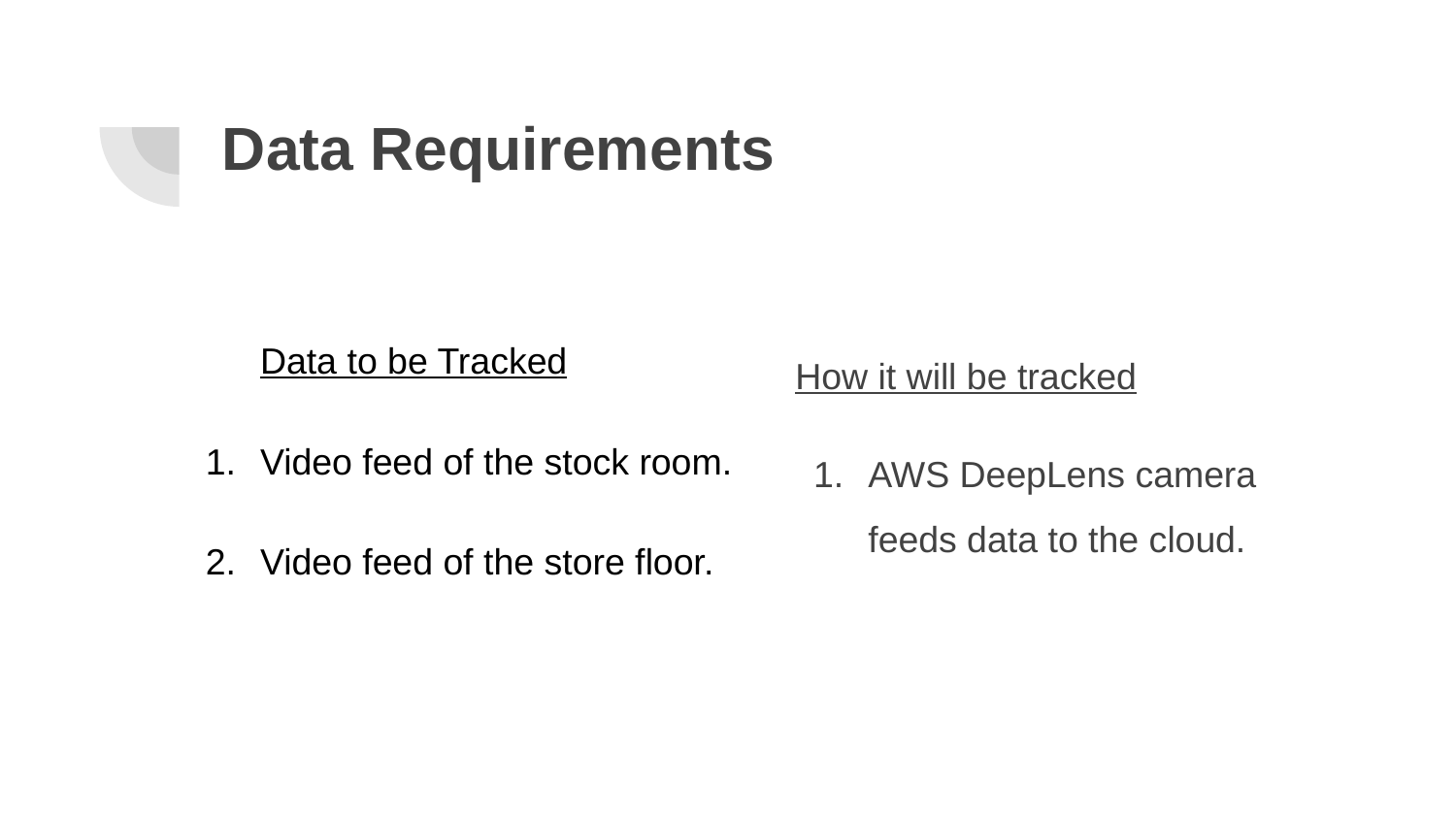

# Data Requirements
Data to be Tracked

Video feed of the stock room.

Video feed of the store floor.

How it will be tracked
AWS DeepLens camera feeds data to the cloud.